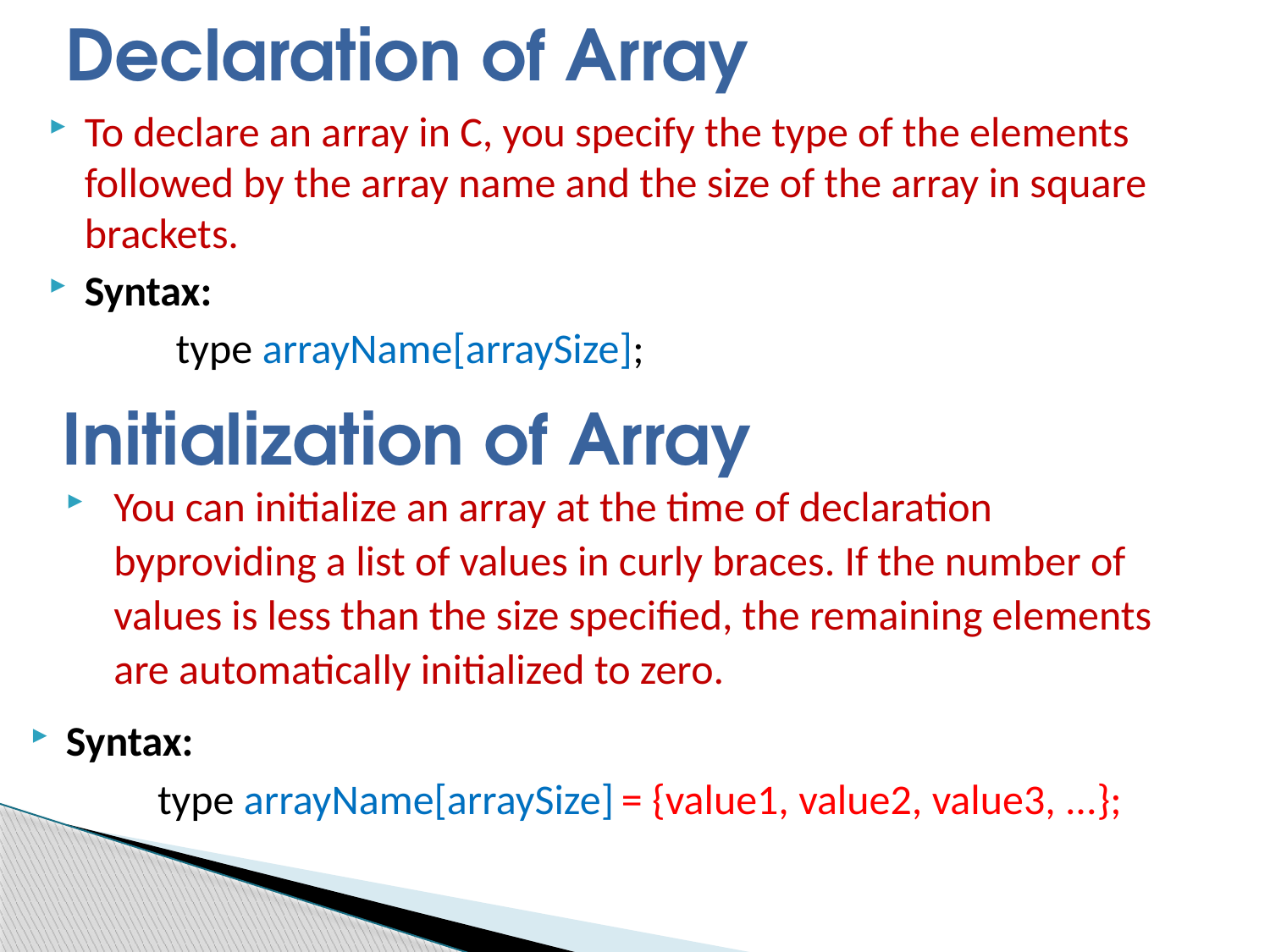

# Declaration of Array
To declare an array in C, you specify the type of the elements followed by the array name and the size of the array in square brackets.
Syntax:
	type arrayName[arraySize];

Initialization of Array
You can initialize an array at the time of declaration byproviding a list of values in curly braces. If the number of values is less than the size specified, the remaining elements are automatically initialized to zero.
Syntax:
	type arrayName[arraySize] = {value1, value2, value3, ...};